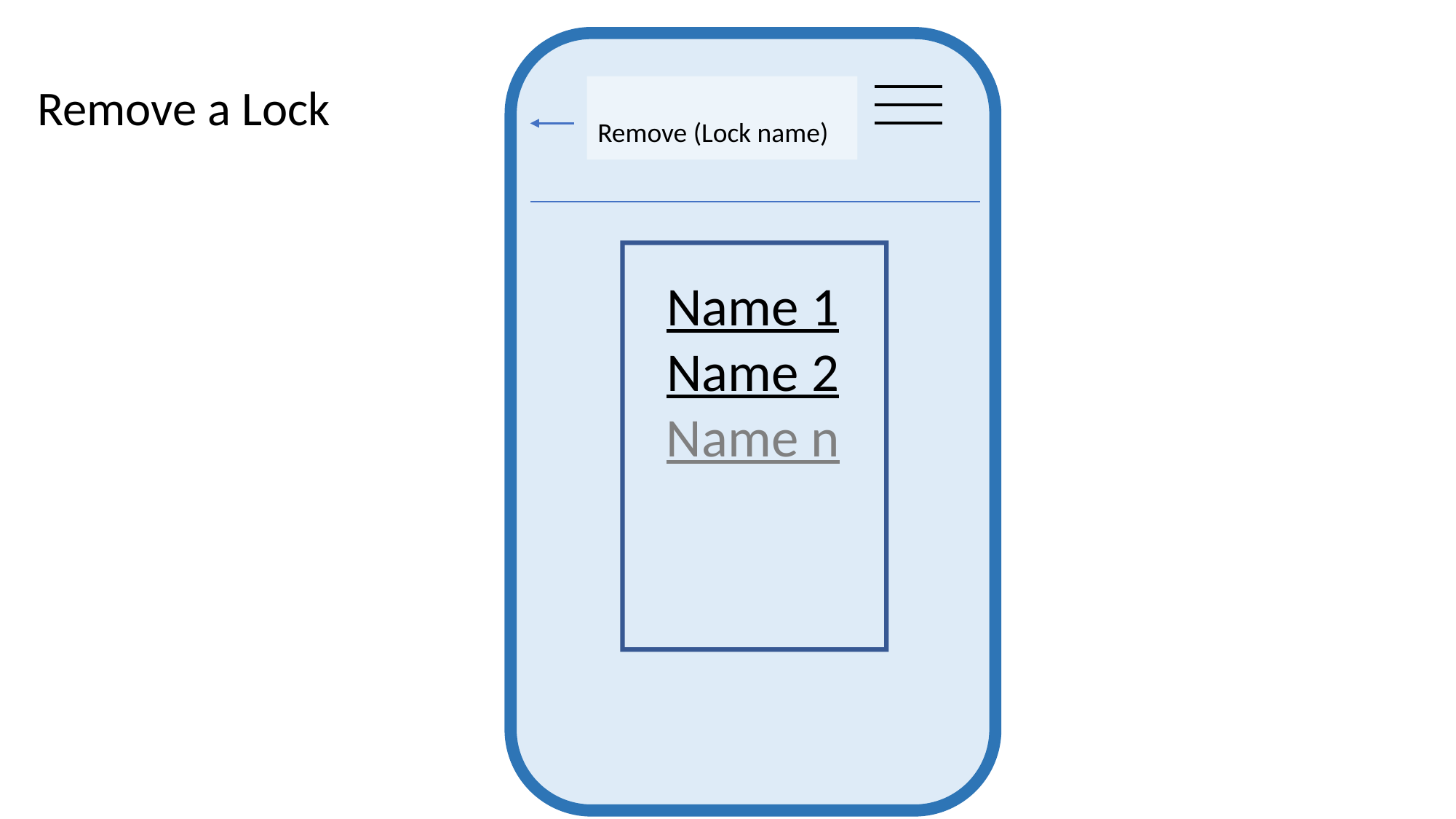

Remove a Lock
Remove (Lock name)

Name 1
Name 2
Name n